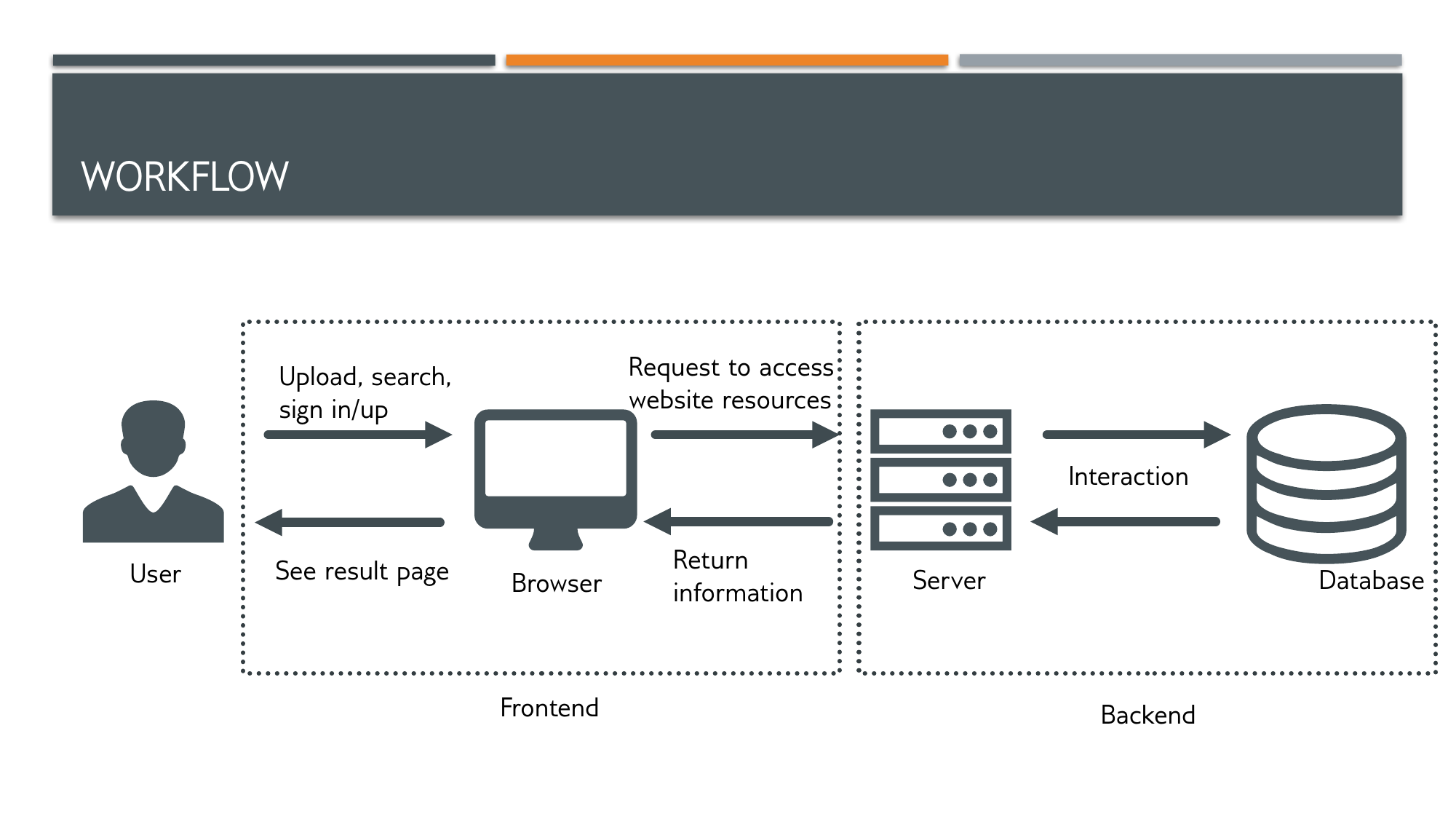

# WORKFLOW

Request to access website resources
Upload, search, sign in/up

Interaction
Return information
See result page
User
Server
Database
Browser
Frontend
Backend